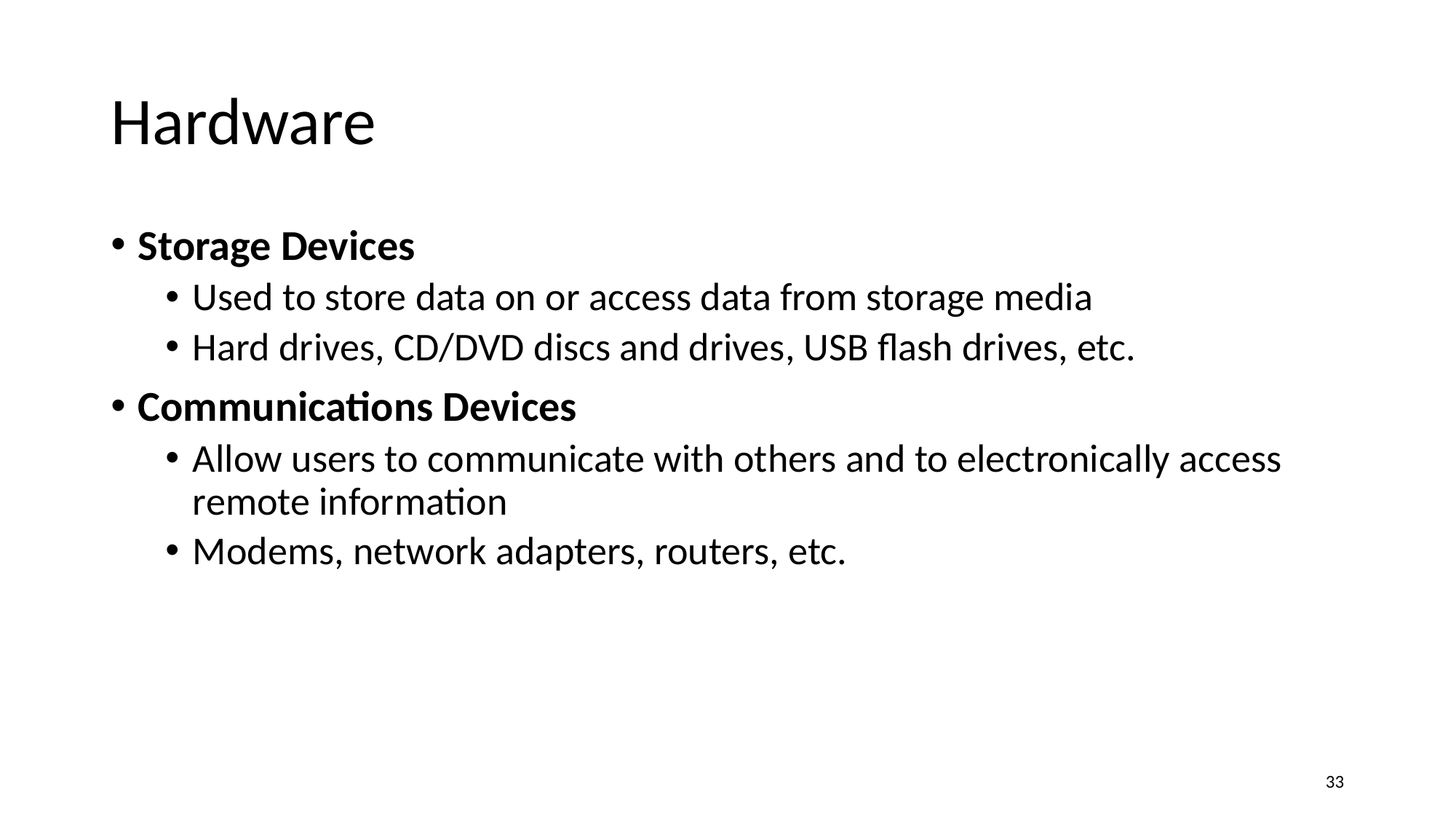

# Hardware
Storage Devices
Used to store data on or access data from storage media
Hard drives, CD/DVD discs and drives, USB flash drives, etc.
Communications Devices
Allow users to communicate with others and to electronically access remote information
Modems, network adapters, routers, etc.
33